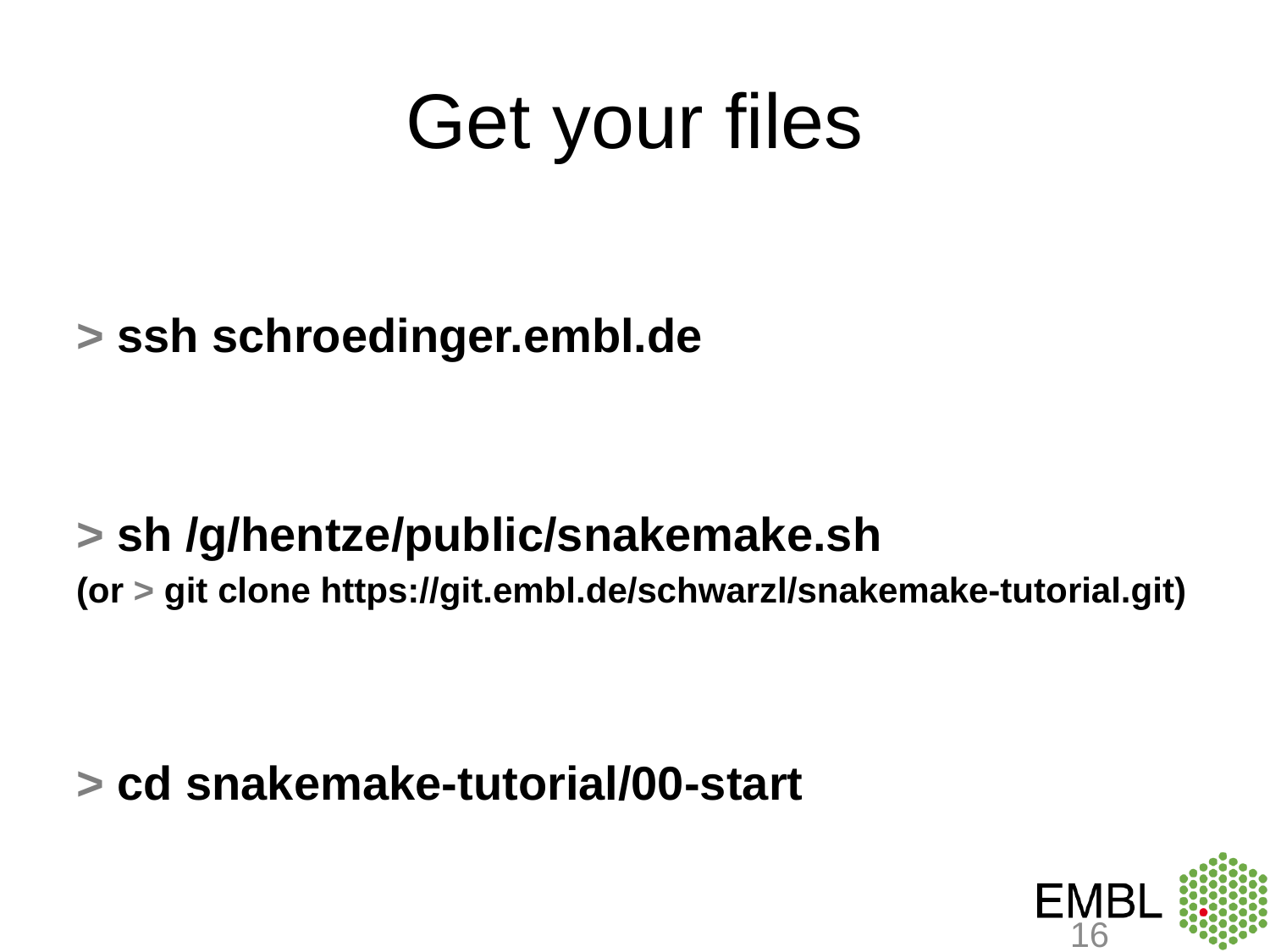

# Get your files
> ssh schroedinger.embl.de

> sh /g/hentze/public/snakemake.sh
(or > git clone https://git.embl.de/schwarzl/snakemake-tutorial.git)

> cd snakemake-tutorial/00-start

16